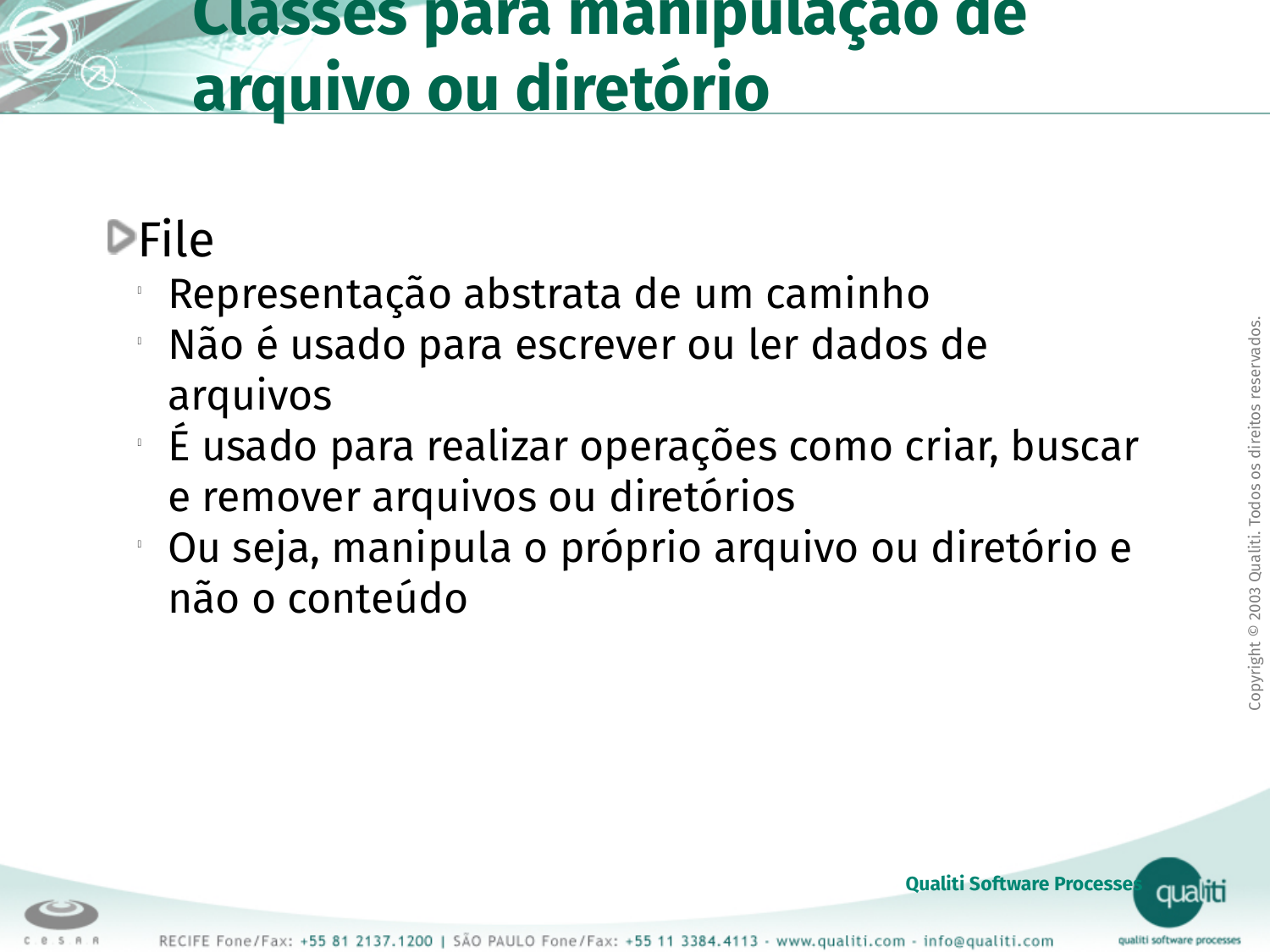

Classes para manipulação de arquivo ou diretório
File
Representação abstrata de um caminho
Não é usado para escrever ou ler dados de arquivos
É usado para realizar operações como criar, buscar e remover arquivos ou diretórios
Ou seja, manipula o próprio arquivo ou diretório e não o conteúdo